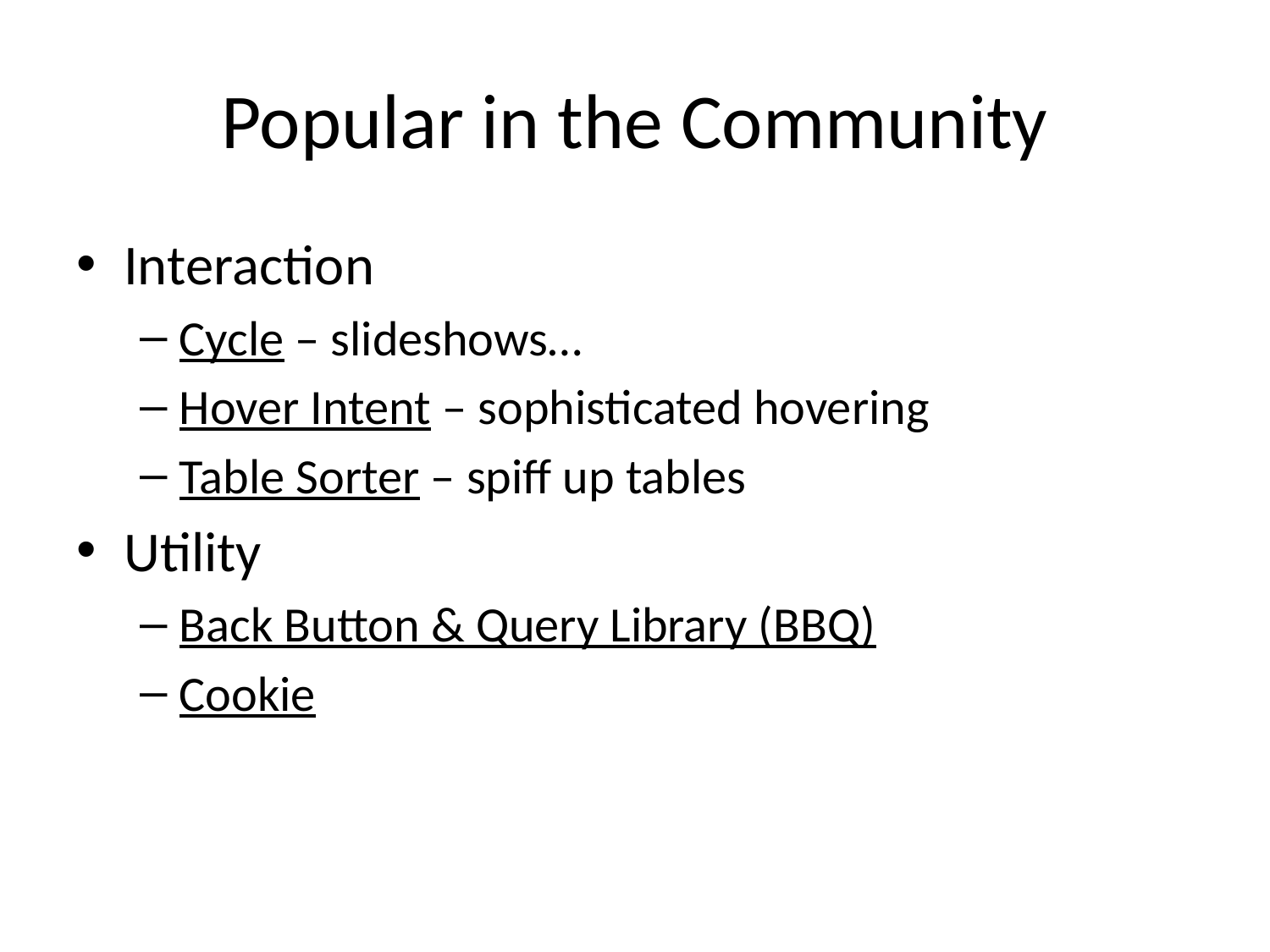

# Popular in the Community
Interaction
Cycle – slideshows…
Hover Intent – sophisticated hovering
Table Sorter – spiff up tables
Utility
Back Button & Query Library (BBQ)
Cookie